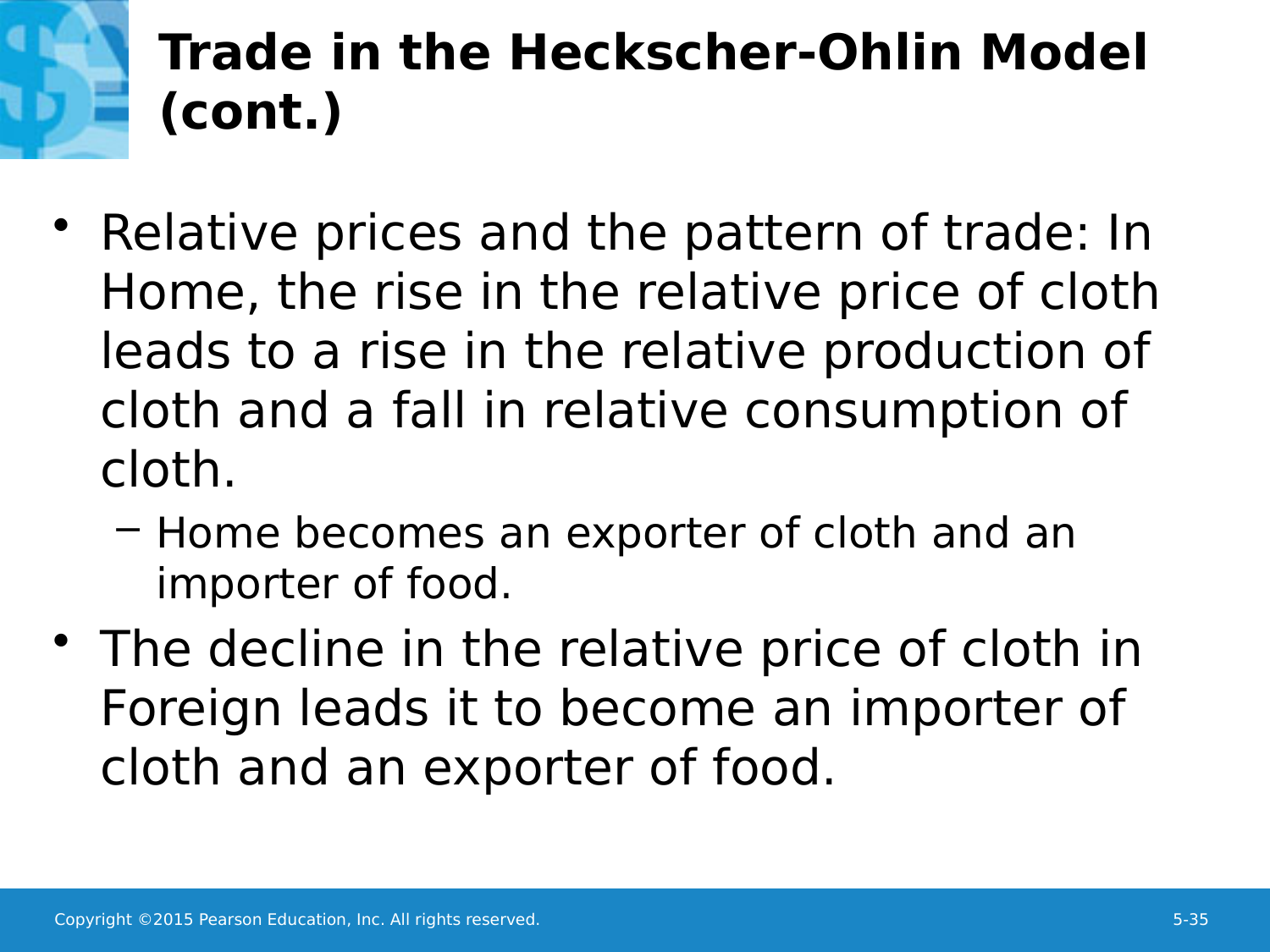

# Trade in the Heckscher-Ohlin Model (cont.)
Relative prices and the pattern of trade: In Home, the rise in the relative price of cloth leads to a rise in the relative production of cloth and a fall in relative consumption of cloth.
Home becomes an exporter of cloth and an importer of food.
The decline in the relative price of cloth in Foreign leads it to become an importer of cloth and an exporter of food.